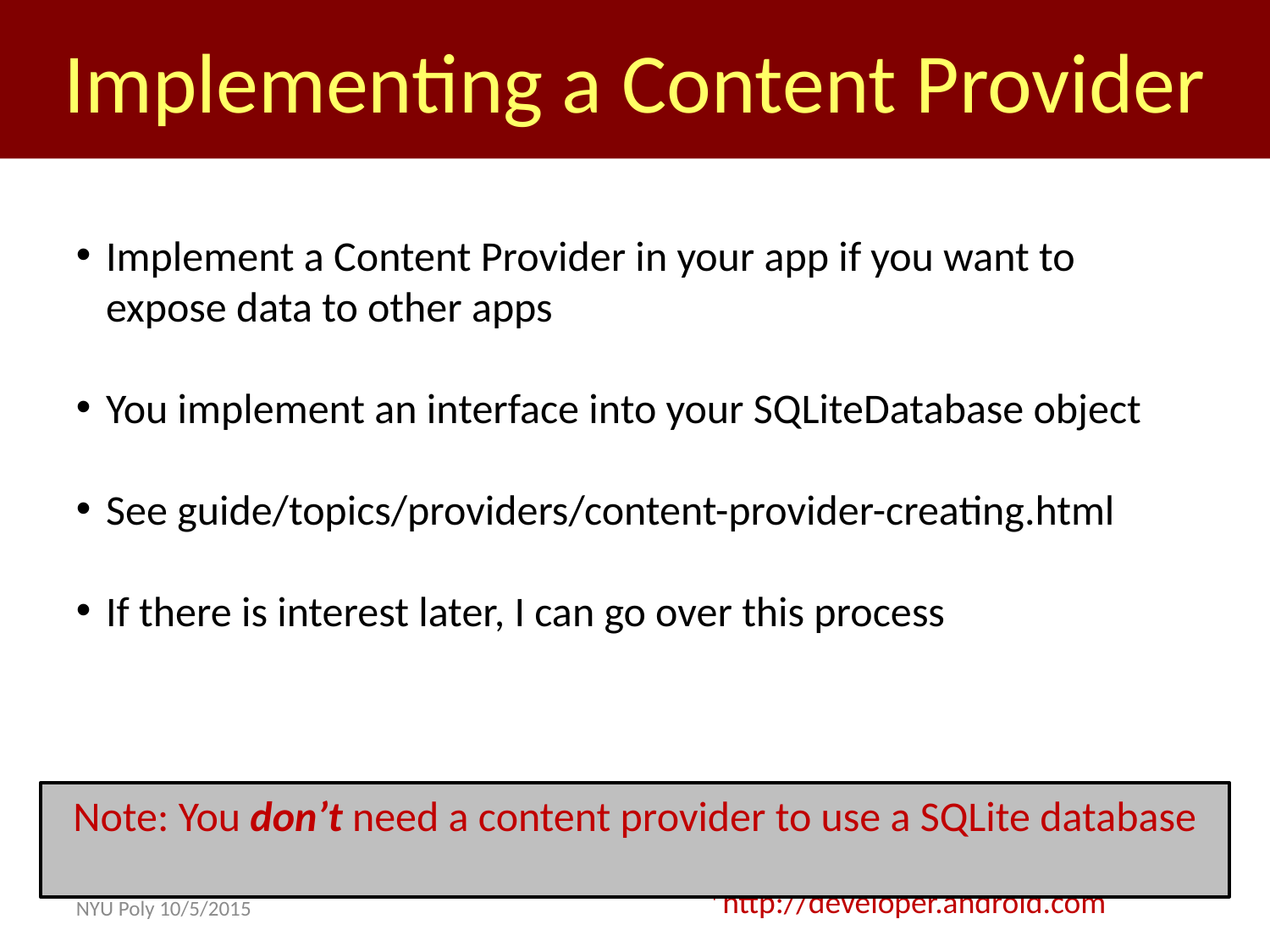

Implementing a Content Provider
Implement a Content Provider in your app if you want to expose data to other apps

You implement an interface into your SQLiteDatabase object

See guide/topics/providers/content-provider-creating.html

If there is interest later, I can go over this process

Note: You don’t need a content provider to use a SQLite database
*http://developer.android.com
NYU Poly 10/5/2015